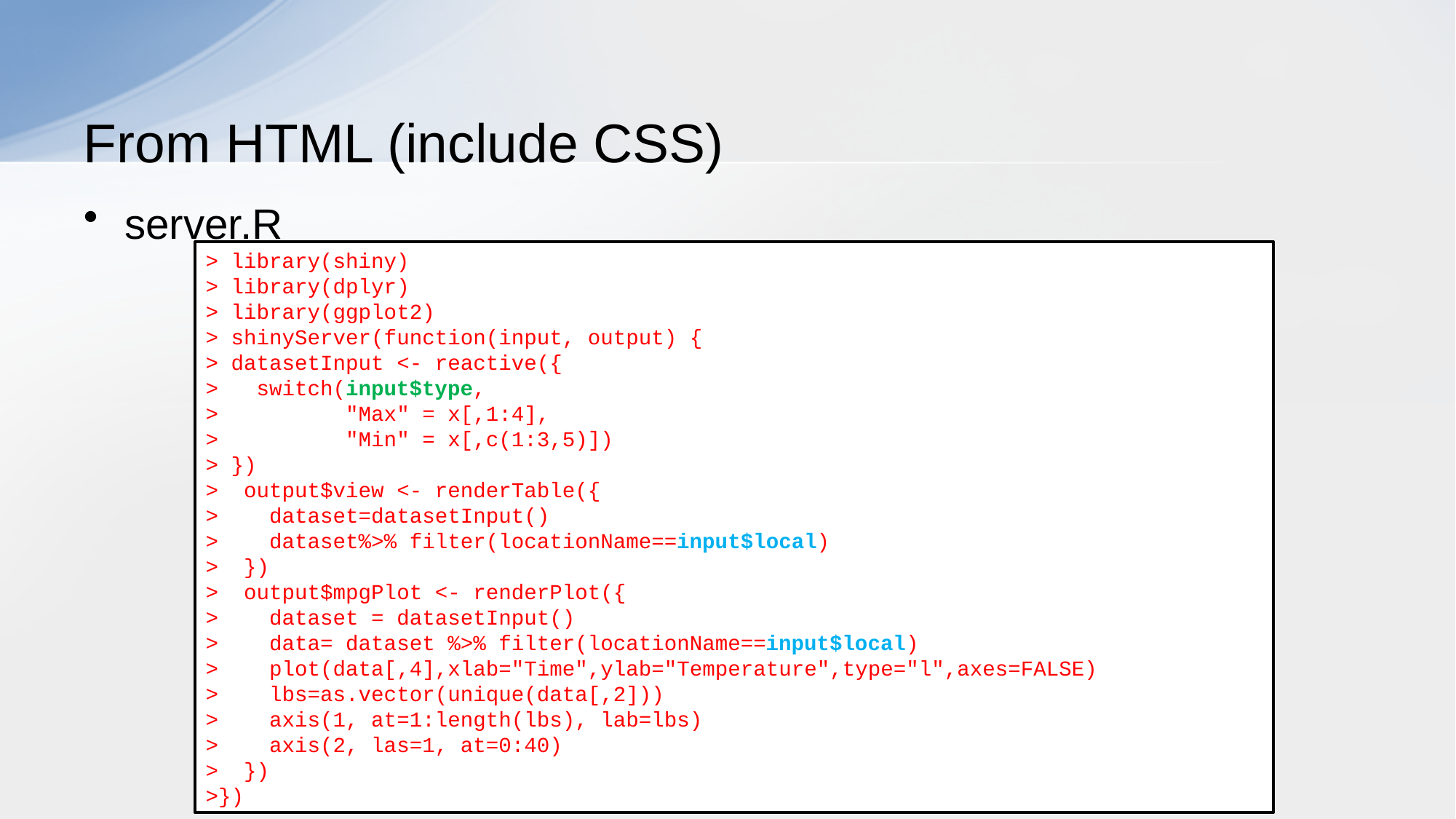

# From HTML (include CSS)
server.R
> library(shiny)
> library(dplyr)
> library(ggplot2)
> shinyServer(function(input, output) {
> datasetInput <- reactive({
>   switch(input$type,
>          "Max" = x[,1:4],
>          "Min" = x[,c(1:3,5)])
> })
>  output$view <- renderTable({
>    dataset=datasetInput()
>    dataset%>% filter(locationName==input$local)
>  })
>  output$mpgPlot <- renderPlot({
>    dataset = datasetInput()
>    data= dataset %>% filter(locationName==input$local)
>    plot(data[,4],xlab="Time",ylab="Temperature",type="l",axes=FALSE)
>    lbs=as.vector(unique(data[,2]))
>    axis(1, at=1:length(lbs), lab=lbs)
>    axis(2, las=1, at=0:40)
>  })
>})
36